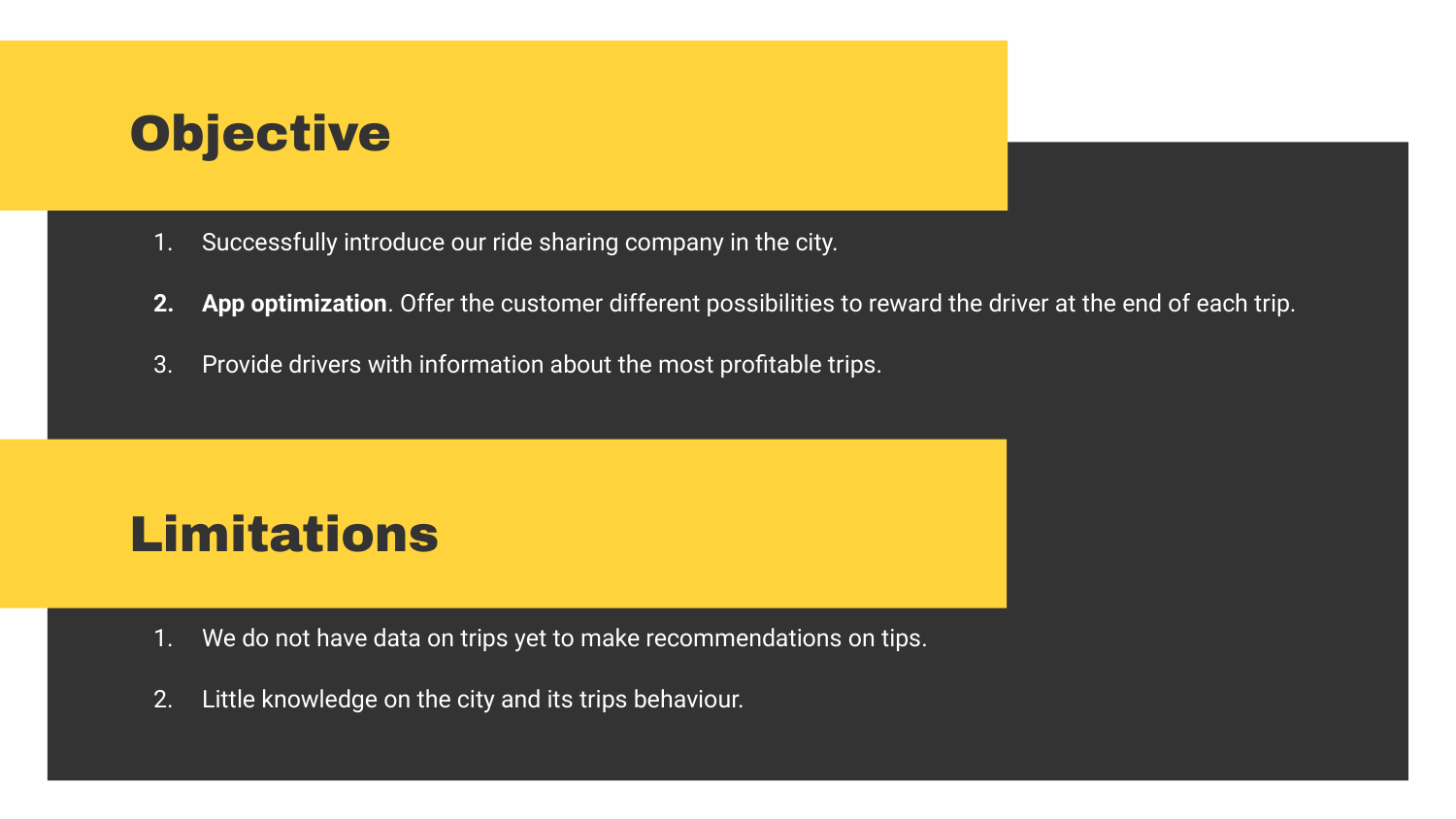

# Objective
Successfully introduce our ride sharing company in the city.
App optimization. Offer the customer different possibilities to reward the driver at the end of each trip.
Provide drivers with information about the most profitable trips.

Limitations
We do not have data on trips yet to make recommendations on tips.
Little knowledge on the city and its trips behaviour.